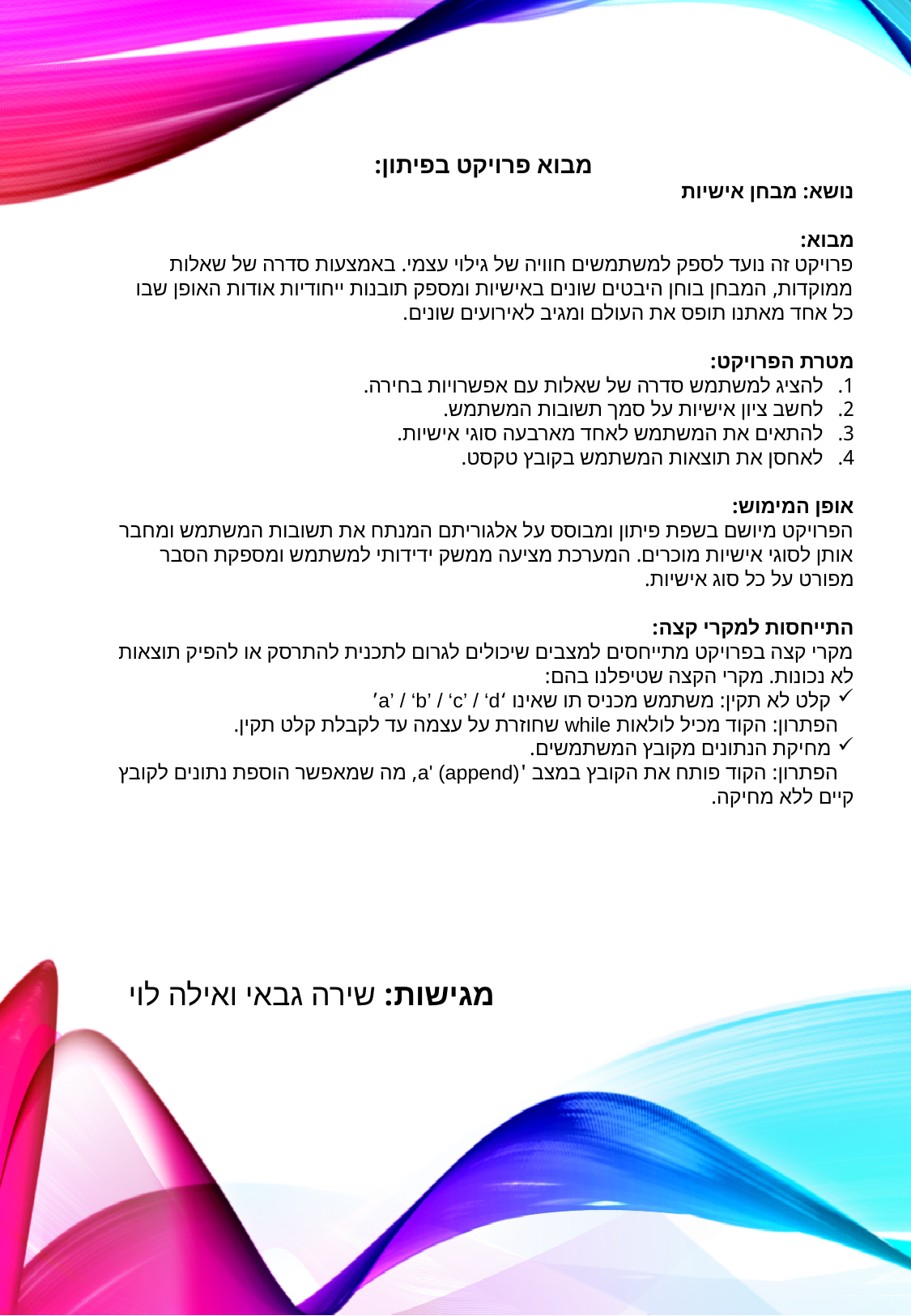

מבוא פרויקט בפיתון:
נושא: מבחן אישיות

מבוא:
פרויקט זה נועד לספק למשתמשים חוויה של גילוי עצמי. באמצעות סדרה של שאלות ממוקדות, המבחן בוחן היבטים שונים באישיות ומספק תובנות ייחודיות אודות האופן שבו כל אחד מאתנו תופס את העולם ומגיב לאירועים שונים.

מטרת הפרויקט:
להציג למשתמש סדרה של שאלות עם אפשרויות בחירה.
לחשב ציון אישיות על סמך תשובות המשתמש.
להתאים את המשתמש לאחד מארבעה סוגי אישיות.
לאחסן את תוצאות המשתמש בקובץ טקסט.

אופן המימוש:
הפרויקט מיושם בשפת פיתון ומבוסס על אלגוריתם המנתח את תשובות המשתמש ומחבר אותן לסוגי אישיות מוכרים. המערכת מציעה ממשק ידידותי למשתמש ומספקת הסבר מפורט על כל סוג אישיות.

התייחסות למקרי קצה:
מקרי קצה בפרויקט מתייחסים למצבים שיכולים לגרום לתכנית להתרסק או להפיק תוצאות לא נכונות. מקרי הקצה שטיפלנו בהם:
קלט לא תקין: משתמש מכניס תו שאינו ‘a’ / ‘b’ / ‘c’ / ‘d’
   הפתרון: הקוד מכיל לולאות while שחוזרת על עצמה עד לקבלת קלט תקין.
מחיקת הנתונים מקובץ המשתמשים.
   הפתרון: הקוד פותח את הקובץ במצב 'a' (append), מה שמאפשר הוספת נתונים לקובץ קיים ללא מחיקה.

מגישות: שירה גבאי ואילה לוי